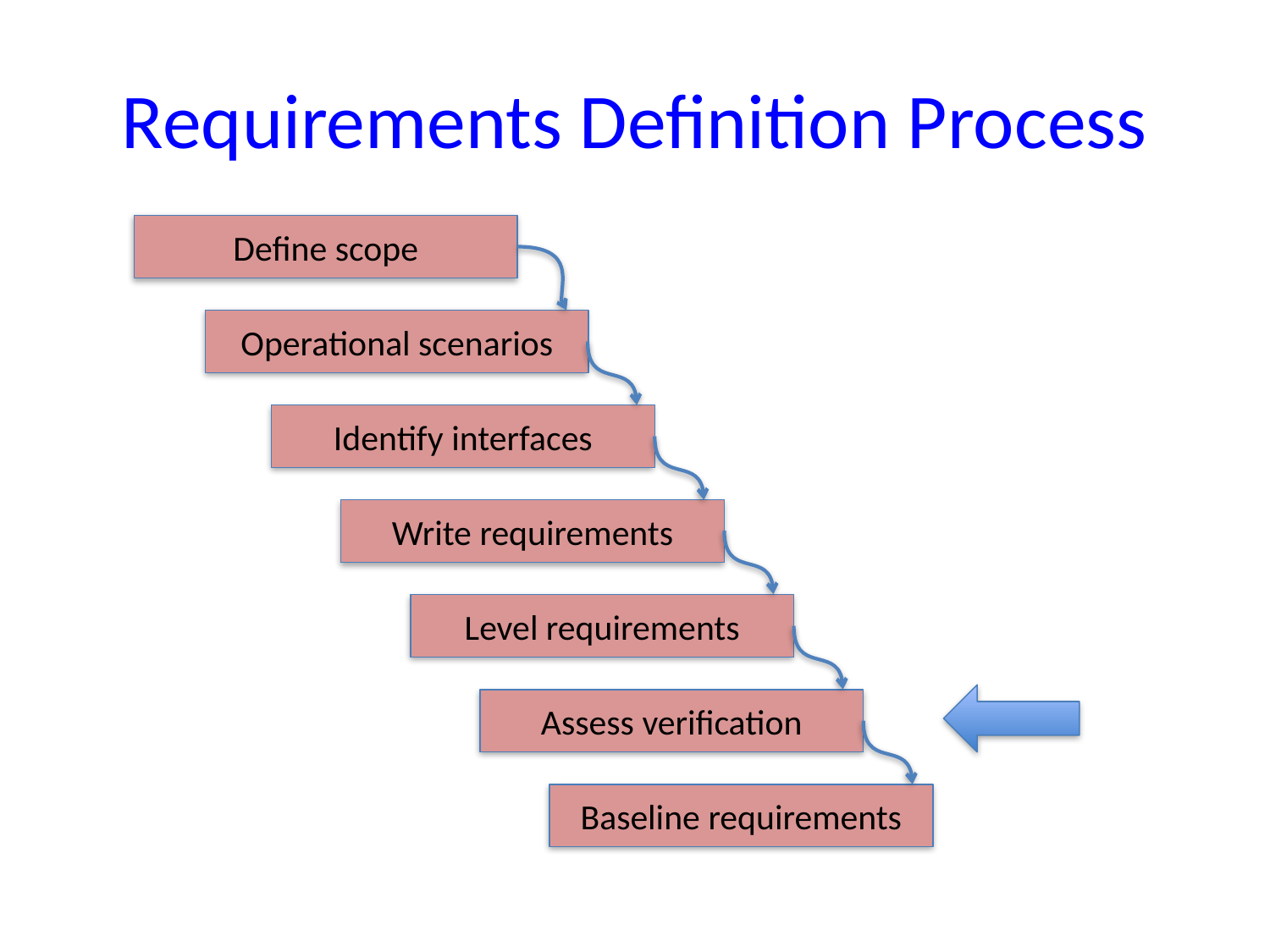

# Requirements Definition Process
Define scope
Operational scenarios
Identify interfaces
Write requirements
Level requirements

Assess verification
Baseline requirements